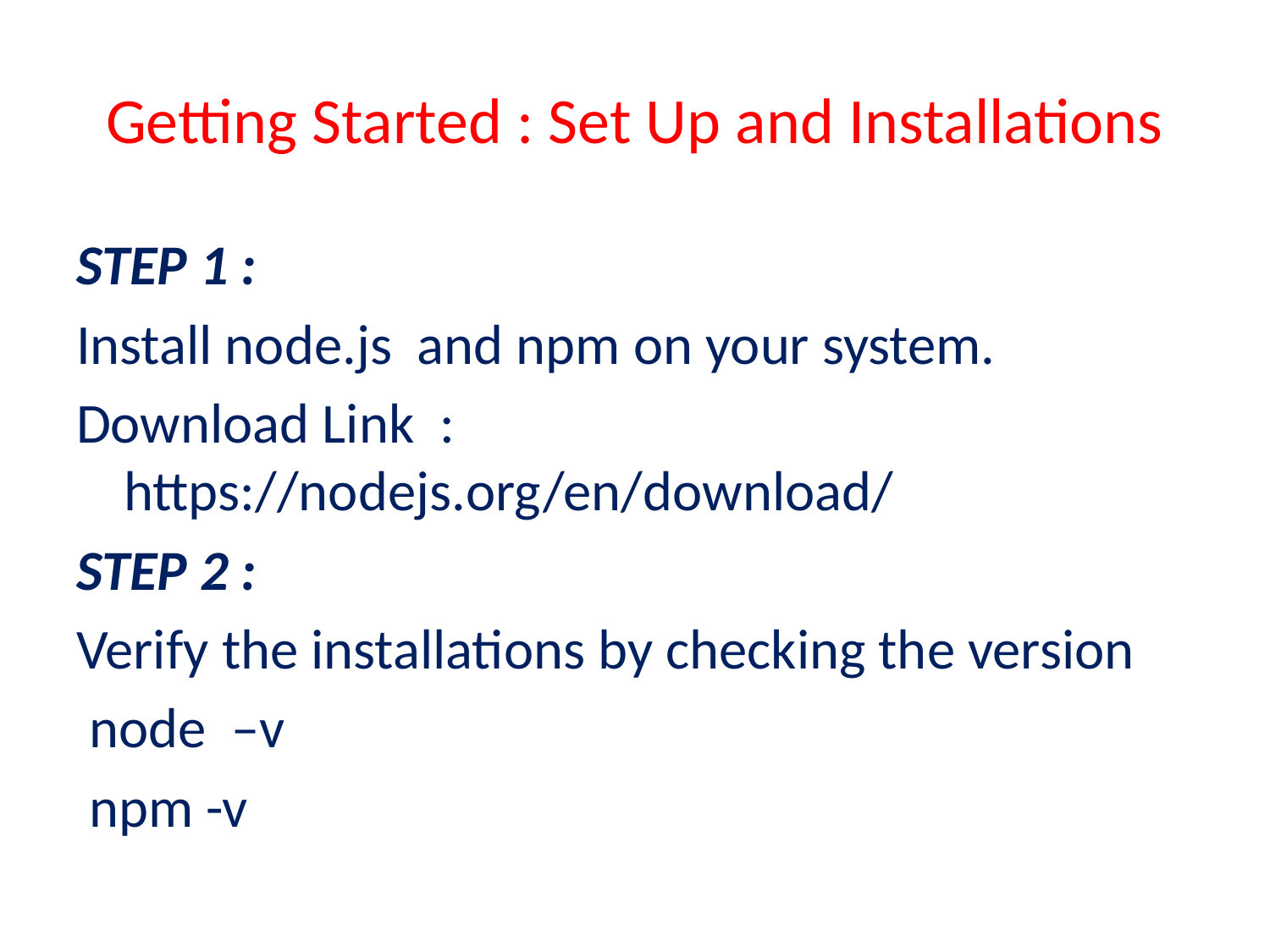

# Getting Started : Set Up and Installations
STEP 1 :
Install node.js  and npm on your system.
Download Link  :  https://nodejs.org/en/download/
STEP 2 :
Verify the installations by checking the version
 node  –v
 npm -v